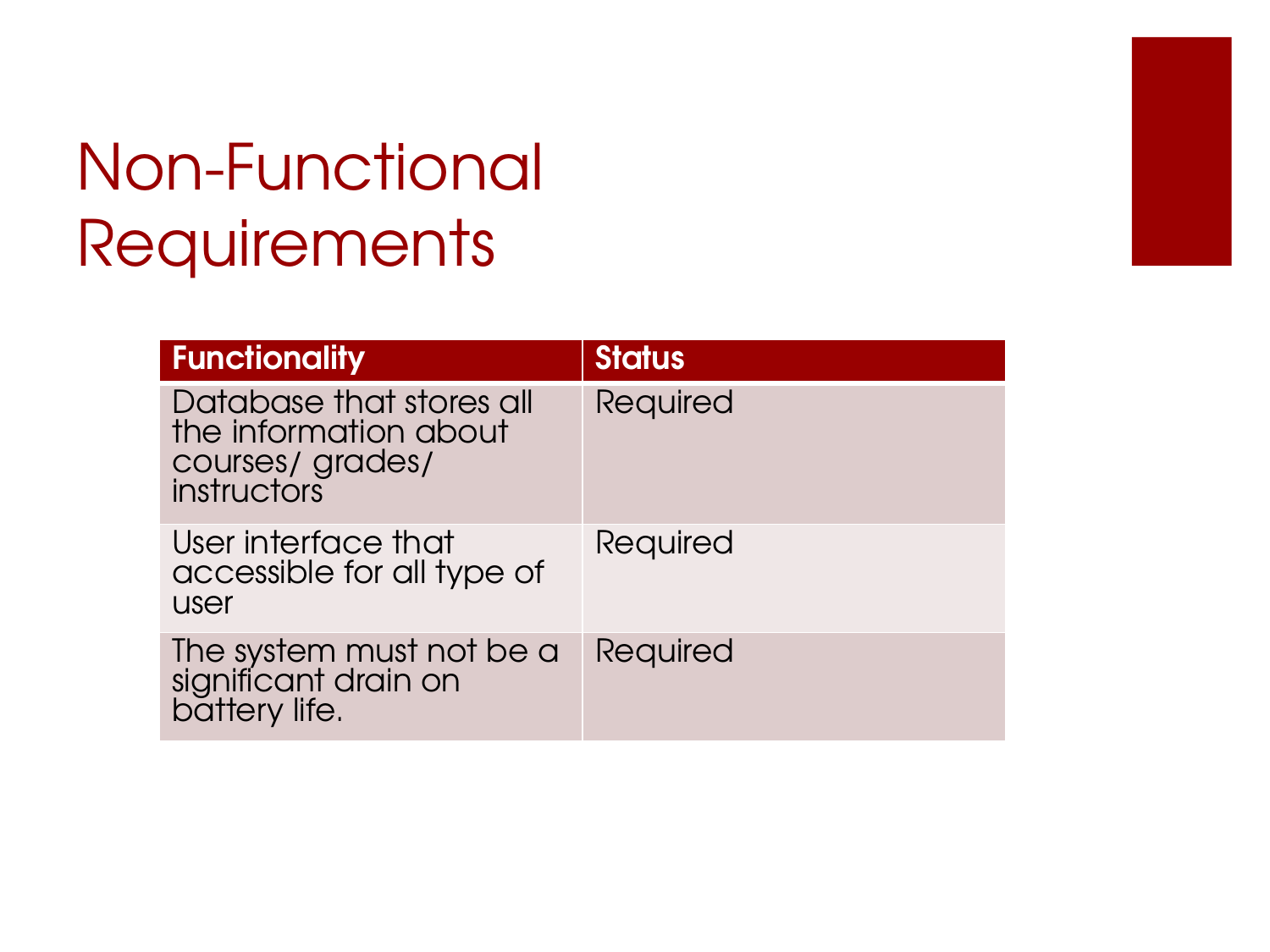

# Non-Functional Requirements
| Functionality | Status |
| --- | --- |
| Database that stores all the information about courses/ grades/ instructors | Required |
| User interface that accessible for all type of user | Required |
| The system must not be a significant drain on battery life. | Required |